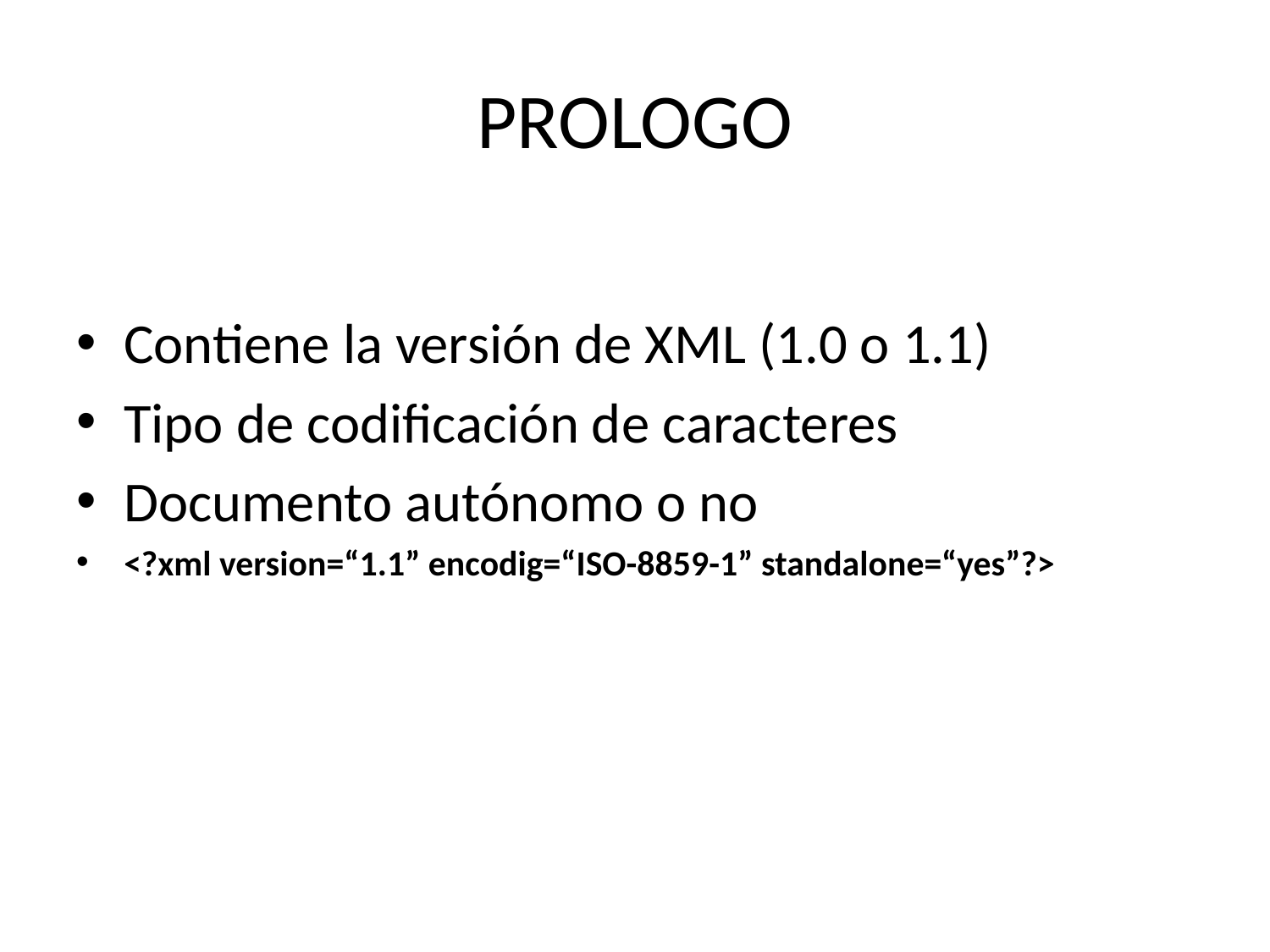

# PROLOGO

Contiene la versión de XML (1.0 o 1.1)
Tipo de codificación de caracteres
Documento autónomo o no
<?xml version=“1.1” encodig=“ISO-8859-1” standalone=“yes”?>